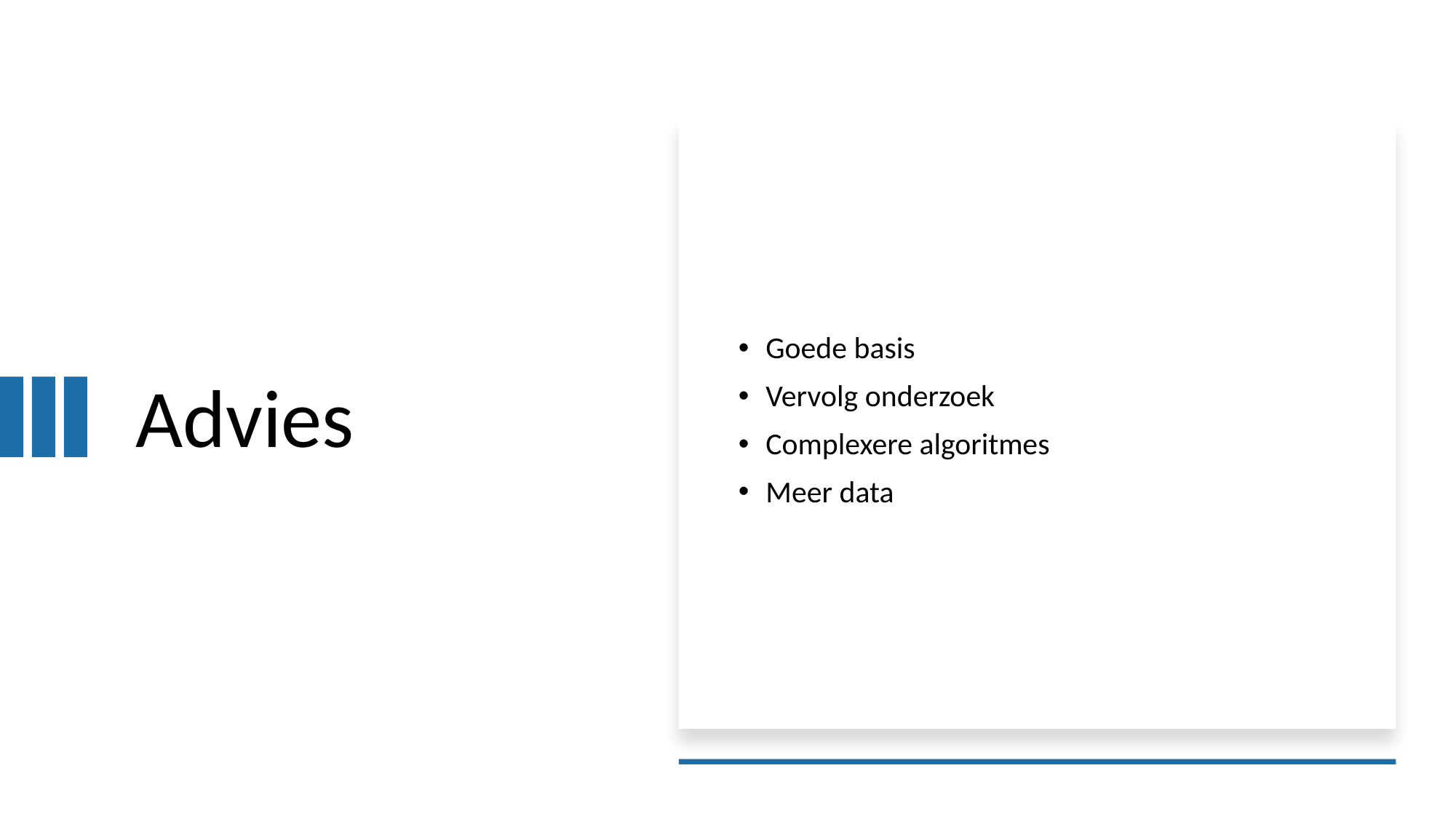

# Advies
Goede basis
Vervolg onderzoek
Complexere algoritmes
Meer data